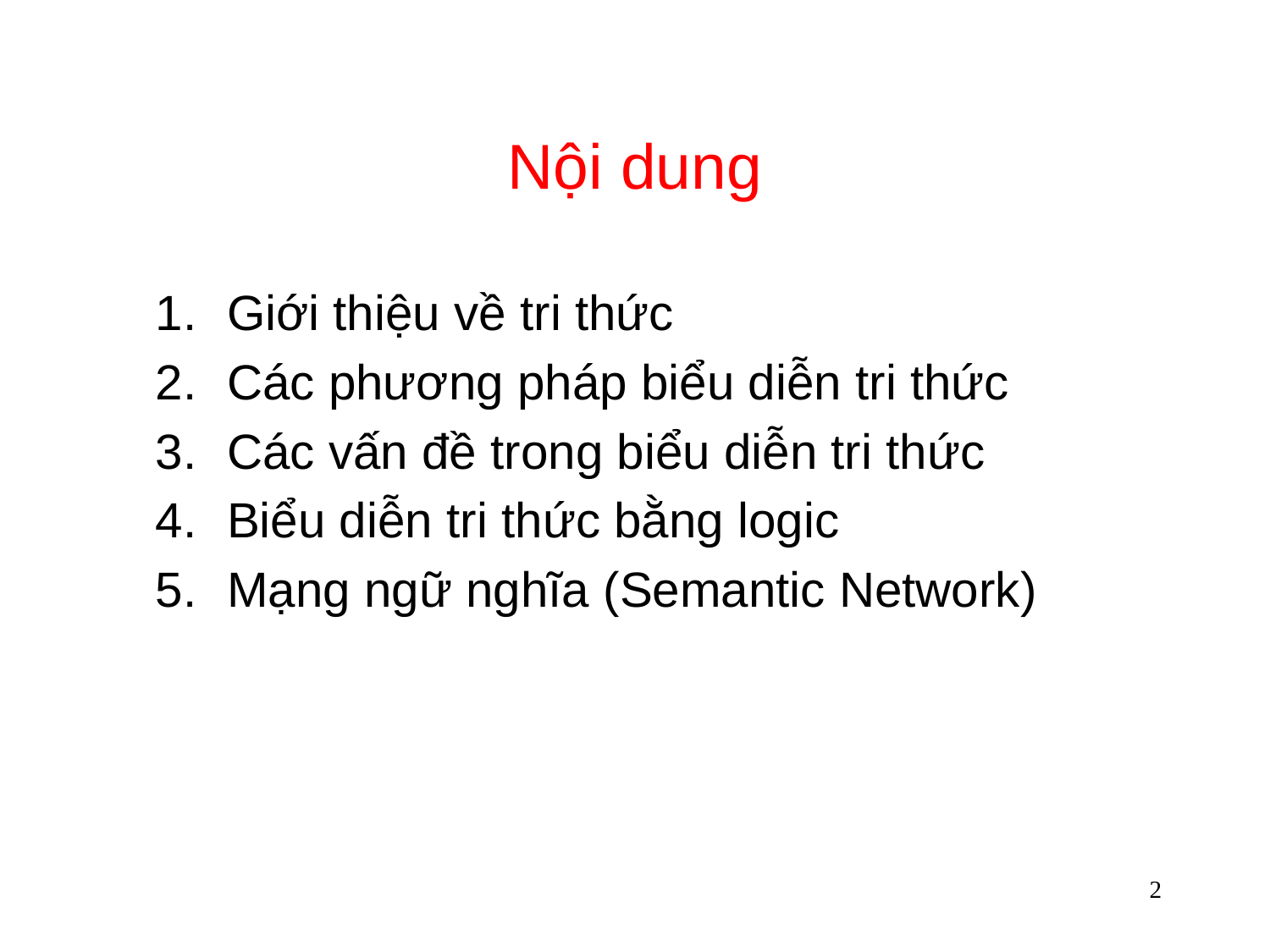

# Nội dung
Giới thiệu về tri thức
Các phương pháp biểu diễn tri thức
Các vấn đề trong biểu diễn tri thức
Biểu diễn tri thức bằng logic
Mạng ngữ nghĩa (Semantic Network)

2